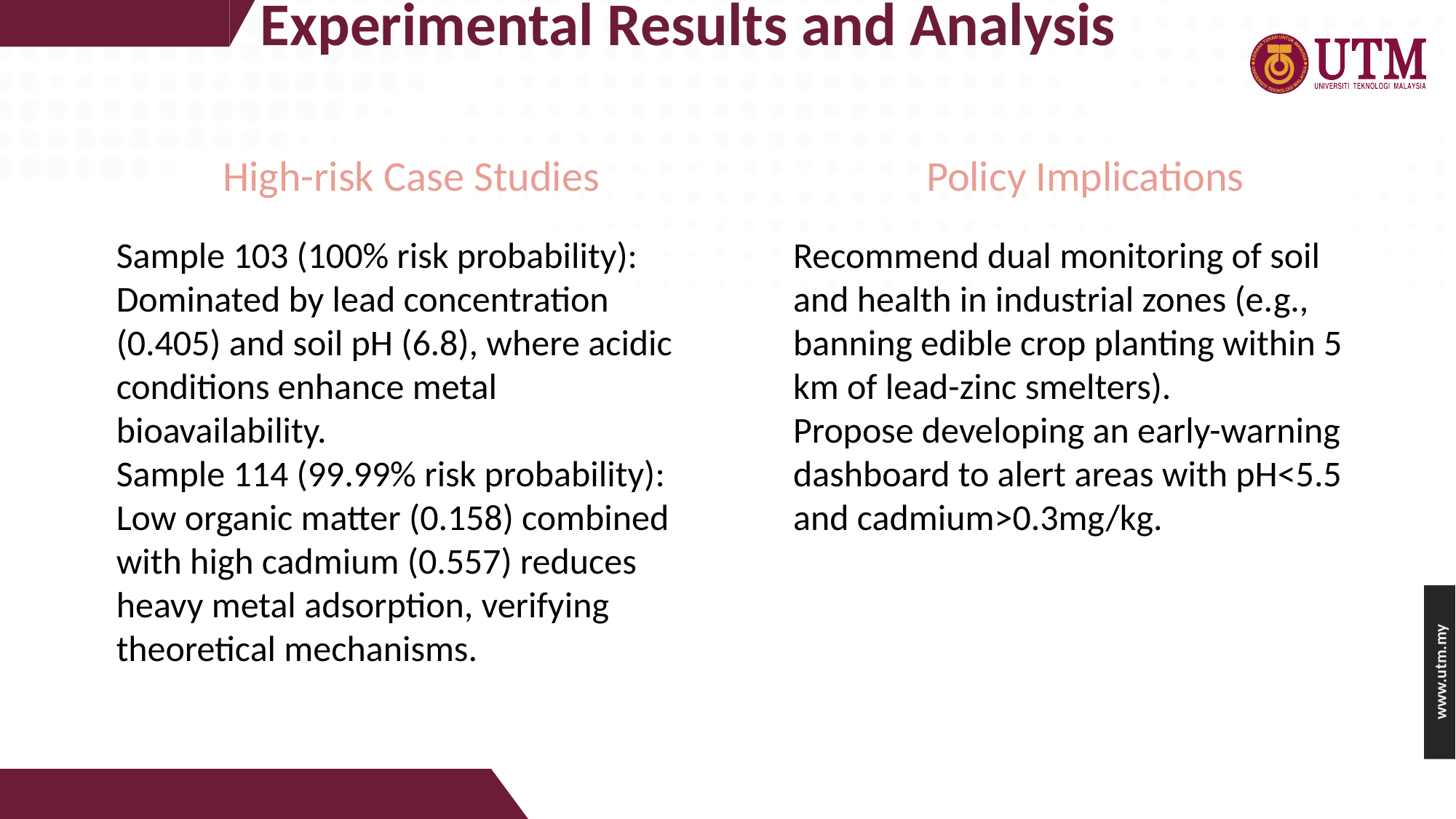

Experimental Results and Analysis
High-risk Case Studies

Sample 103 (100% risk probability): Dominated by lead concentration (0.405) and soil pH (6.8), where acidic conditions enhance metal bioavailability.
Sample 114 (99.99% risk probability): Low organic matter (0.158) combined with high cadmium (0.557) reduces heavy metal adsorption, verifying theoretical mechanisms.
Policy Implications

Recommend dual monitoring of soil and health in industrial zones (e.g., banning edible crop planting within 5 km of lead-zinc smelters).
Propose developing an early-warning dashboard to alert areas with pH<5.5 and cadmium>0.3mg/kg.